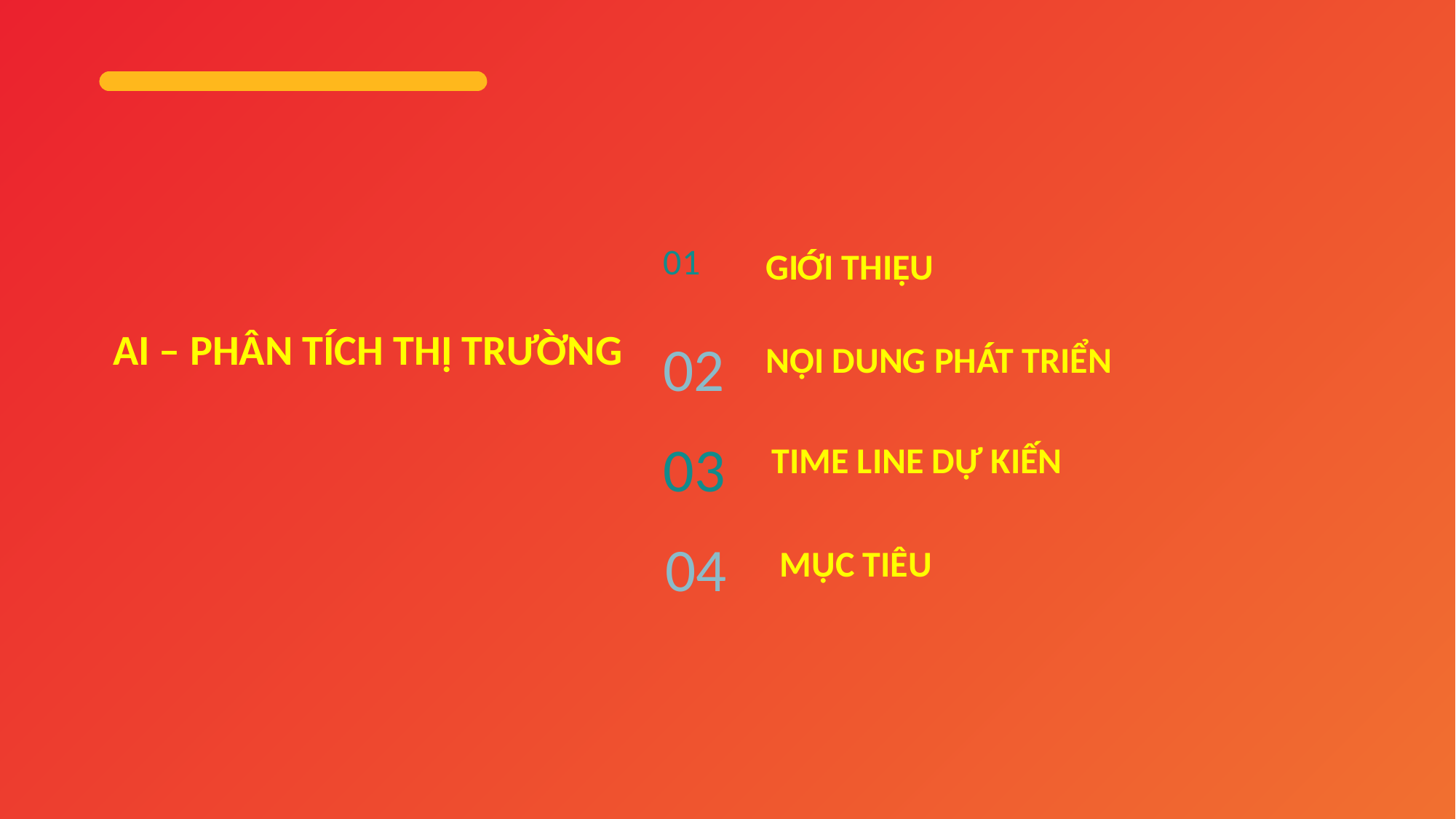

01
GIỚI THIỆU
02

NỘI DUNG PHÁT TRIỂN
03
TIME LINE DỰ KIẾN
04
AI – PHÂN TÍCH THỊ TRƯỜNG

MỤC TIÊU